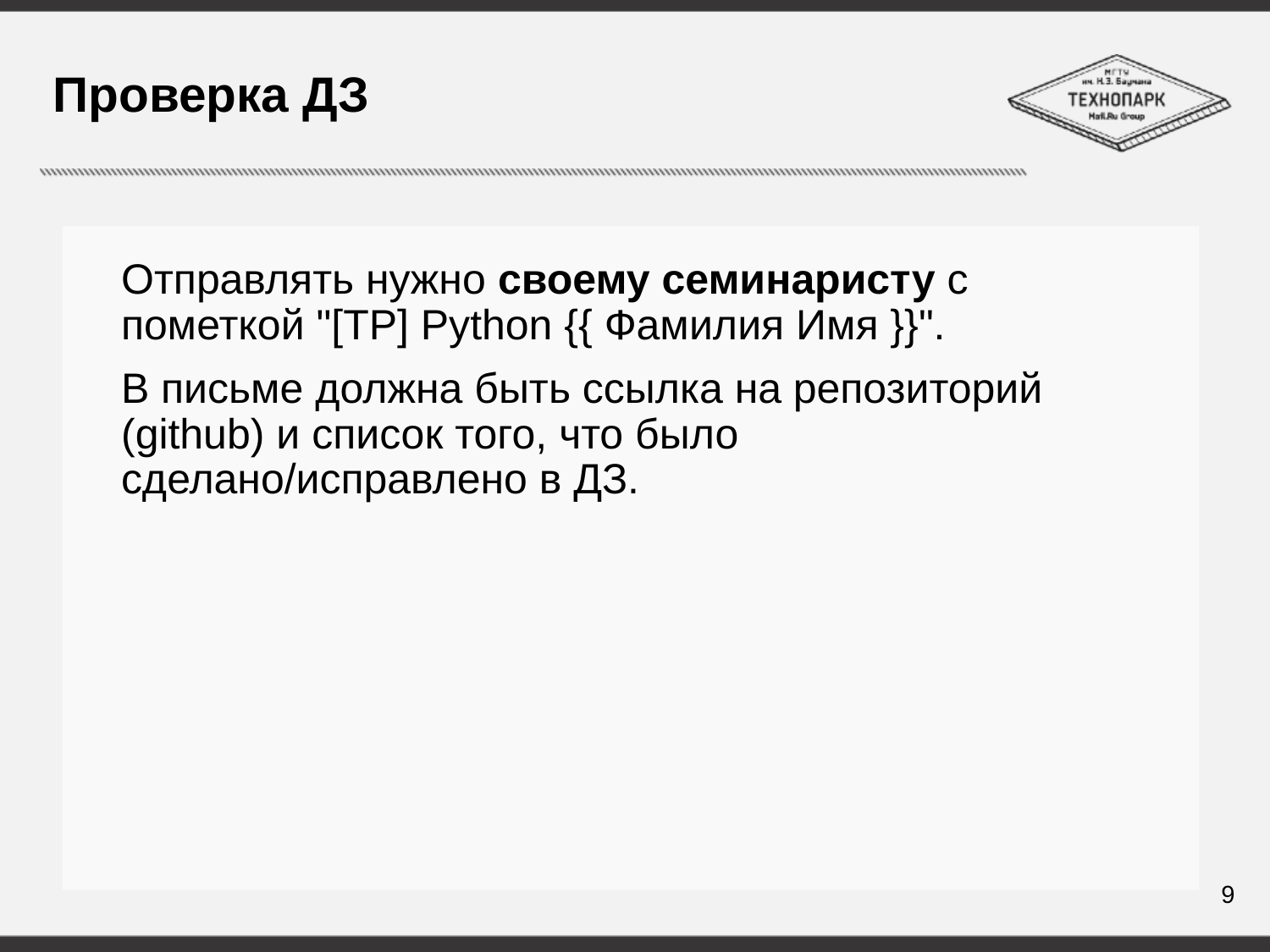

# Проверка ДЗ
Отправлять нужно своему семинаристу с пометкой "[TP] Python {{ Фамилия Имя }}".
В письме должна быть ссылка на репозиторий (github) и список того, что было сделано/исправлено в ДЗ.
9